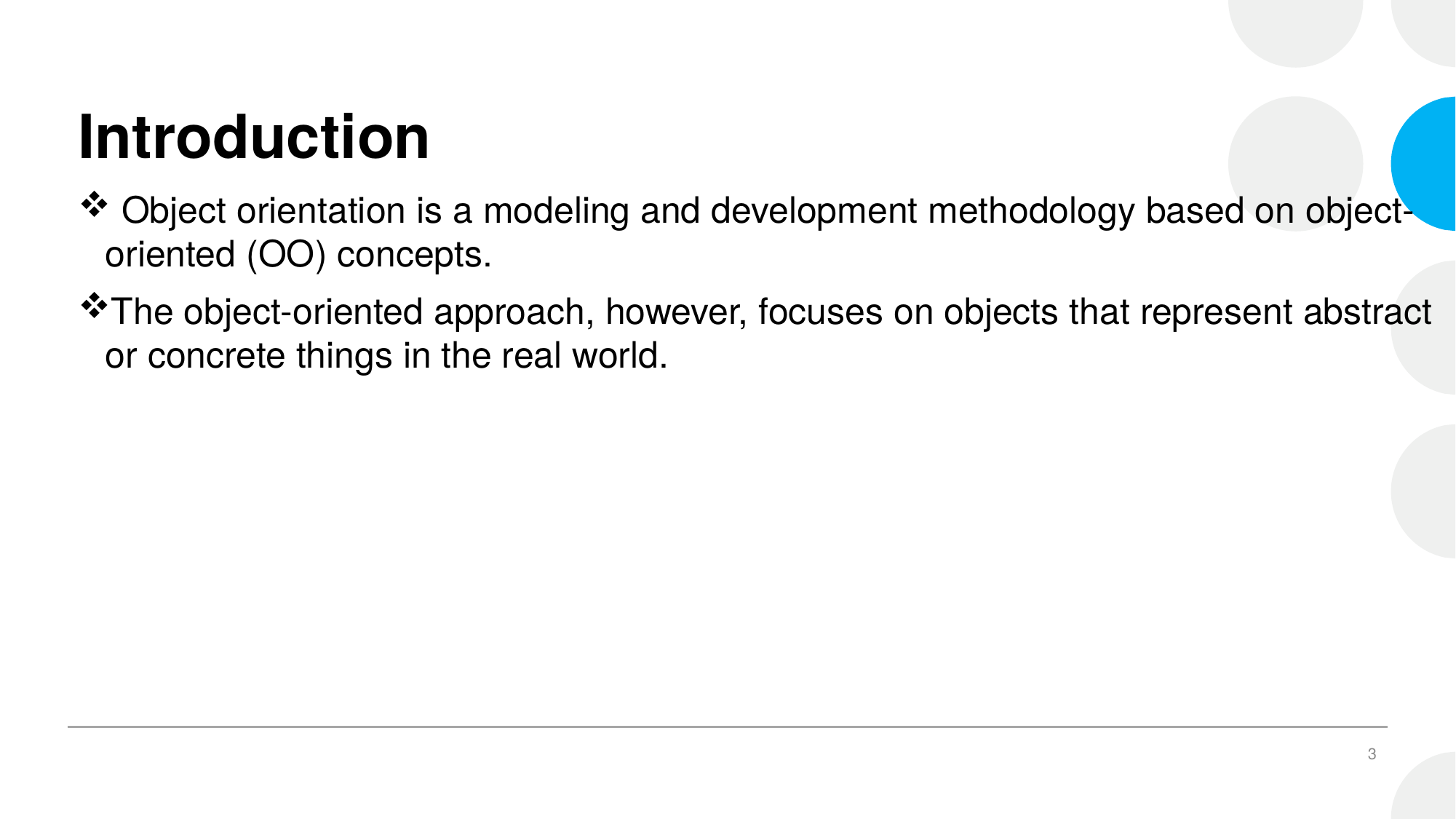

# Introduction
 Object orientation is a modeling and development methodology based on object-oriented (OO) concepts.
The object-oriented approach, however, focuses on objects that represent abstract or concrete things in the real world.

3